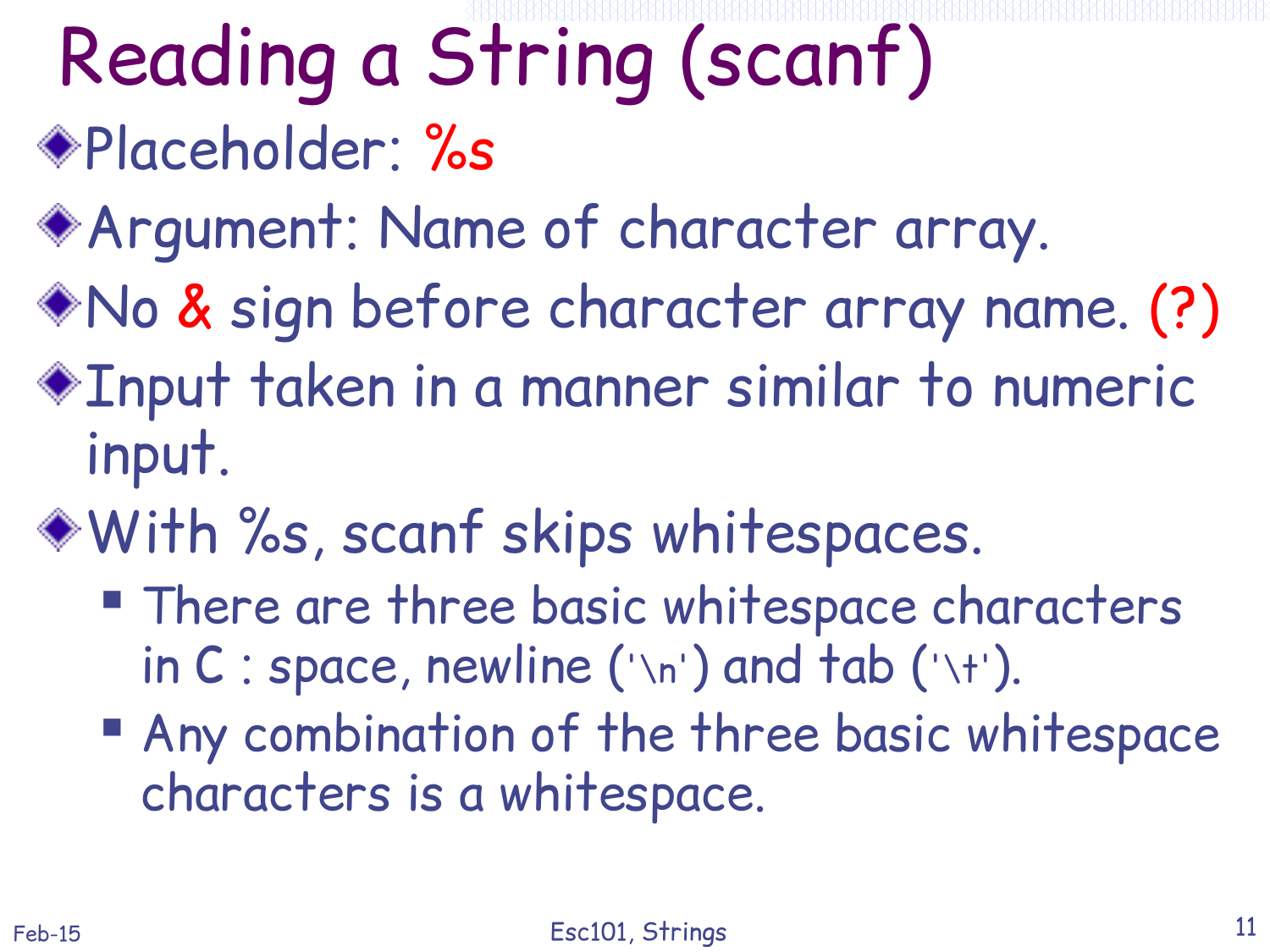

# Reading a String (scanf)
Placeholder: %s
Argument: Name of character array.
No & sign before character array name. (?)
Input taken in a manner similar to numeric input.
With %s, scanf skips whitespaces.
There are three basic whitespace characters in C : space, newline ('\n') and tab ('\t').
Any combination of the three basic whitespace characters is a whitespace.
Feb-15
Esc101, Strings
11